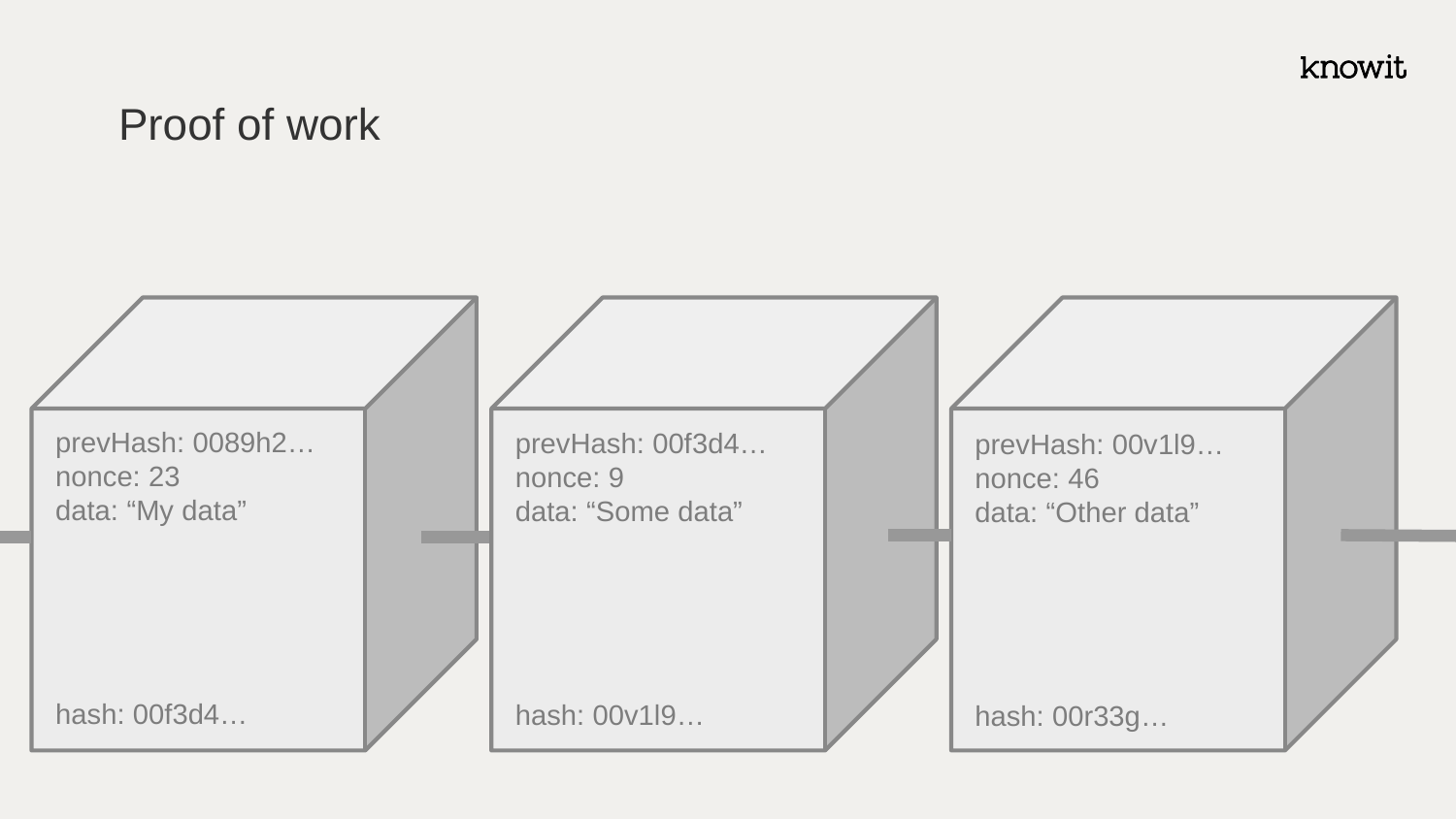

# Proof of work

prevHash: 0089h2…
nonce: 23
data: “My data”

hash: 00f3d4…
prevHash: 00f3d4…
nonce: 9
data: “Some data”

hash: 00v1l9…
prevHash: 00v1l9…
nonce: 46
data: “Other data”

hash: 00r33g…